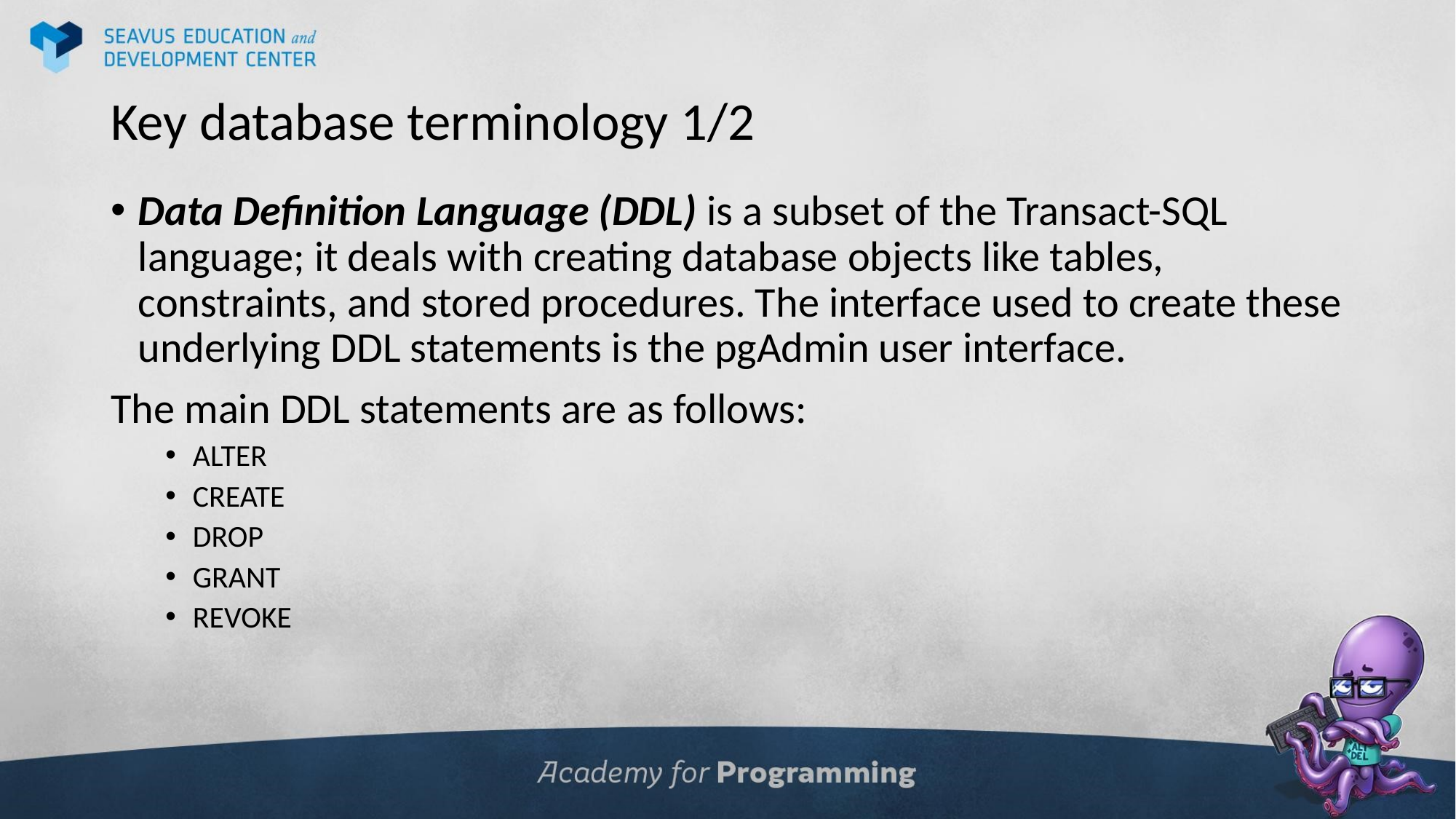

# Key database terminology 1/2
Data Definition Language (DDL) is a subset of the Transact-SQL language; it deals with creating database objects like tables, constraints, and stored procedures. The interface used to create these underlying DDL statements is the pgAdmin user interface.
The main DDL statements are as follows:
ALTER
CREATE
DROP
GRANT
REVOKE